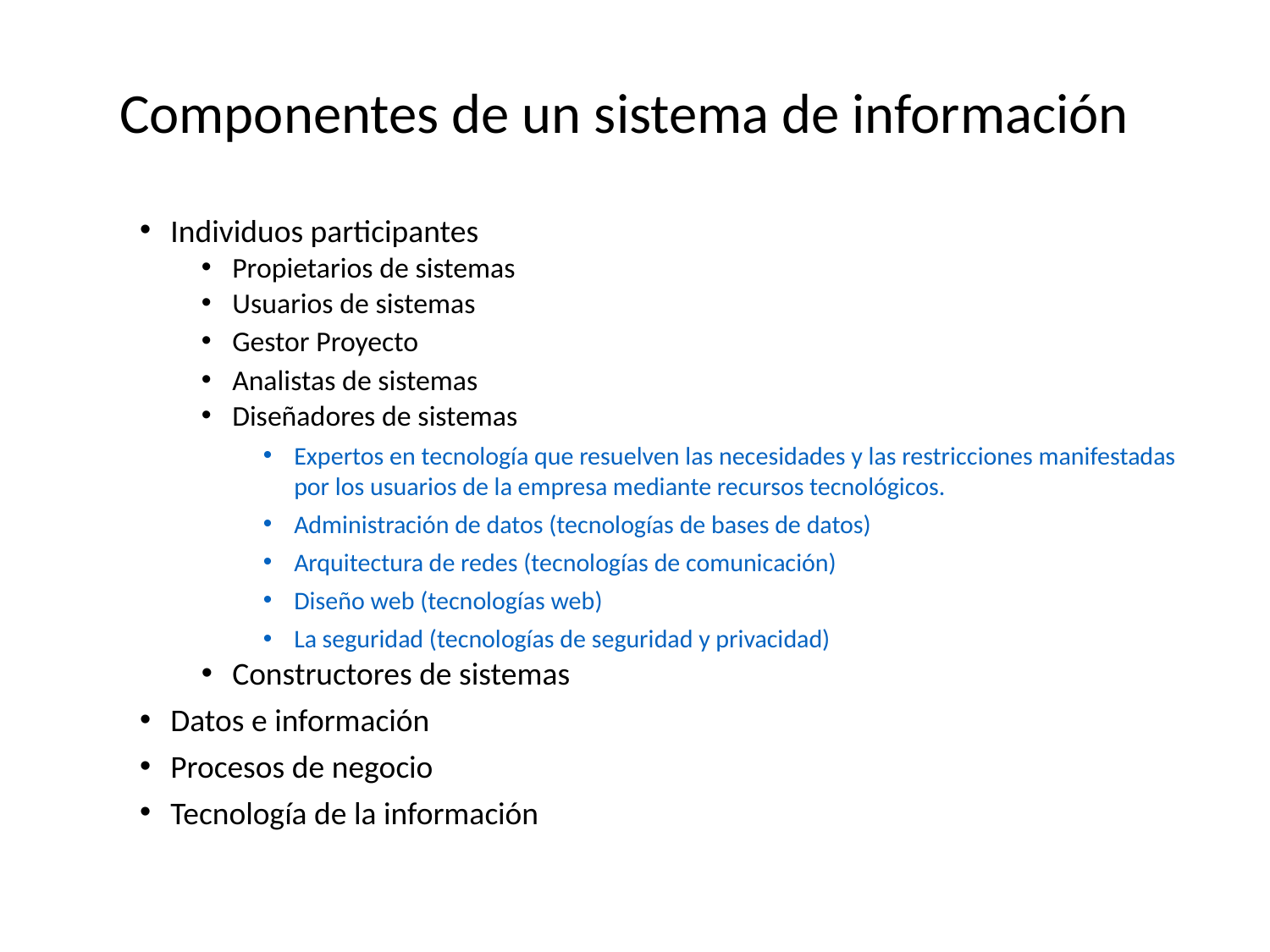

Componentes de un sistema de información
Individuos participantes
Propietarios de sistemas
Usuarios de sistemas
Gestor Proyecto
Analistas de sistemas
Diseñadores de sistemas
Expertos en tecnología que resuelven las necesidades y las restricciones manifestadas por los usuarios de la empresa mediante recursos tecnológicos.
Administración de datos (tecnologías de bases de datos)
Arquitectura de redes (tecnologías de comunicación)
Diseño web (tecnologías web)
La seguridad (tecnologías de seguridad y privacidad)
Constructores de sistemas
Datos e información
Procesos de negocio
Tecnología de la información